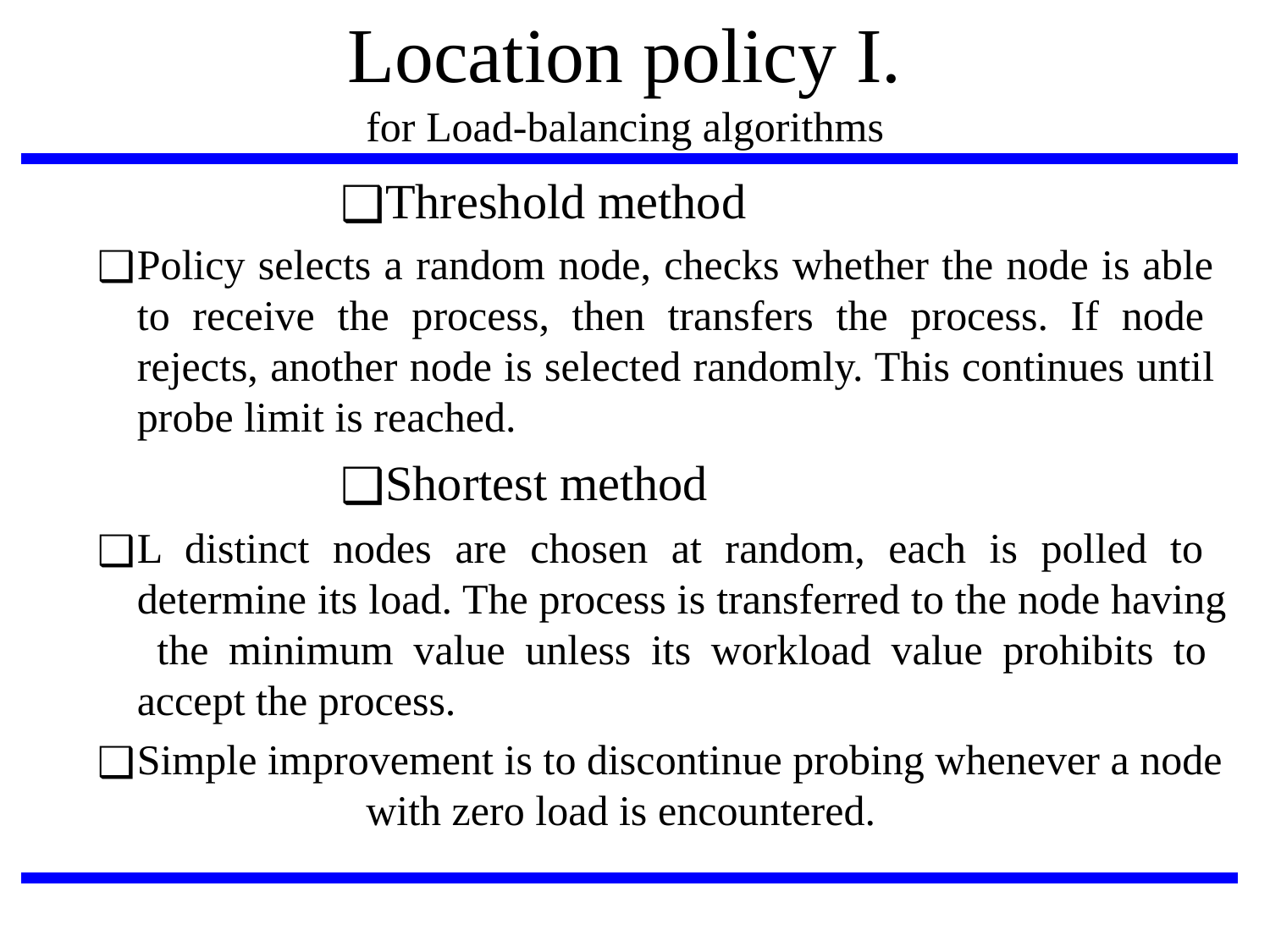

# Location policy I.
for Load-balancing algorithms
Threshold method
Policy selects a random node, checks whether the node is able  to receive the process, then transfers the process. If node  rejects, another node is selected randomly. This continues until  probe limit is reached.
Shortest method
L distinct nodes are chosen at random, each is polled to  determine its load. The process is transferred to the node having  the minimum value unless its workload value prohibits to  accept the process.
Simple improvement is to discontinue probing whenever a node
with zero load is encountered.